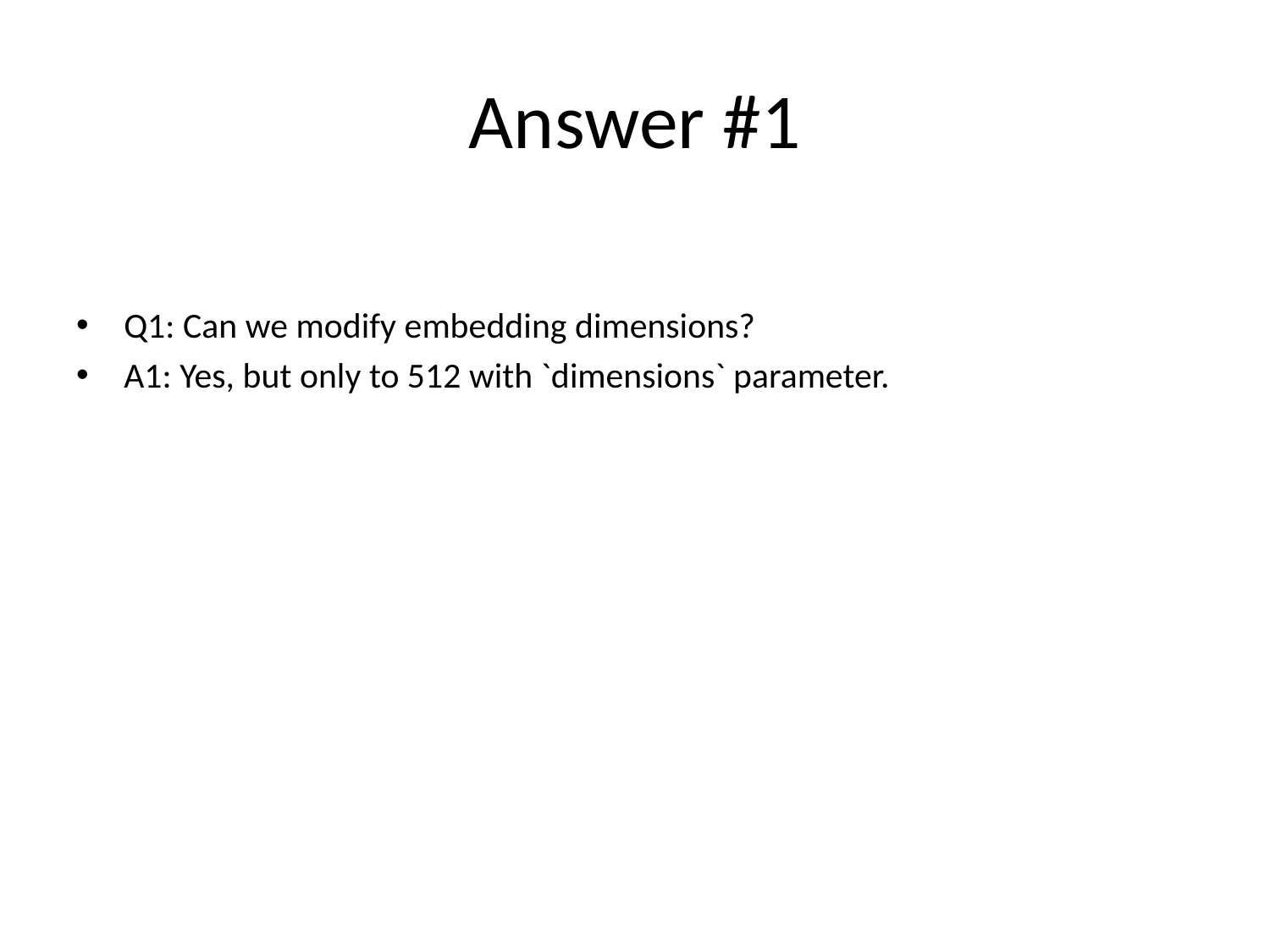

# Answer #1

Q1: Can we modify embedding dimensions?
A1: Yes, but only to 512 with `dimensions` parameter.